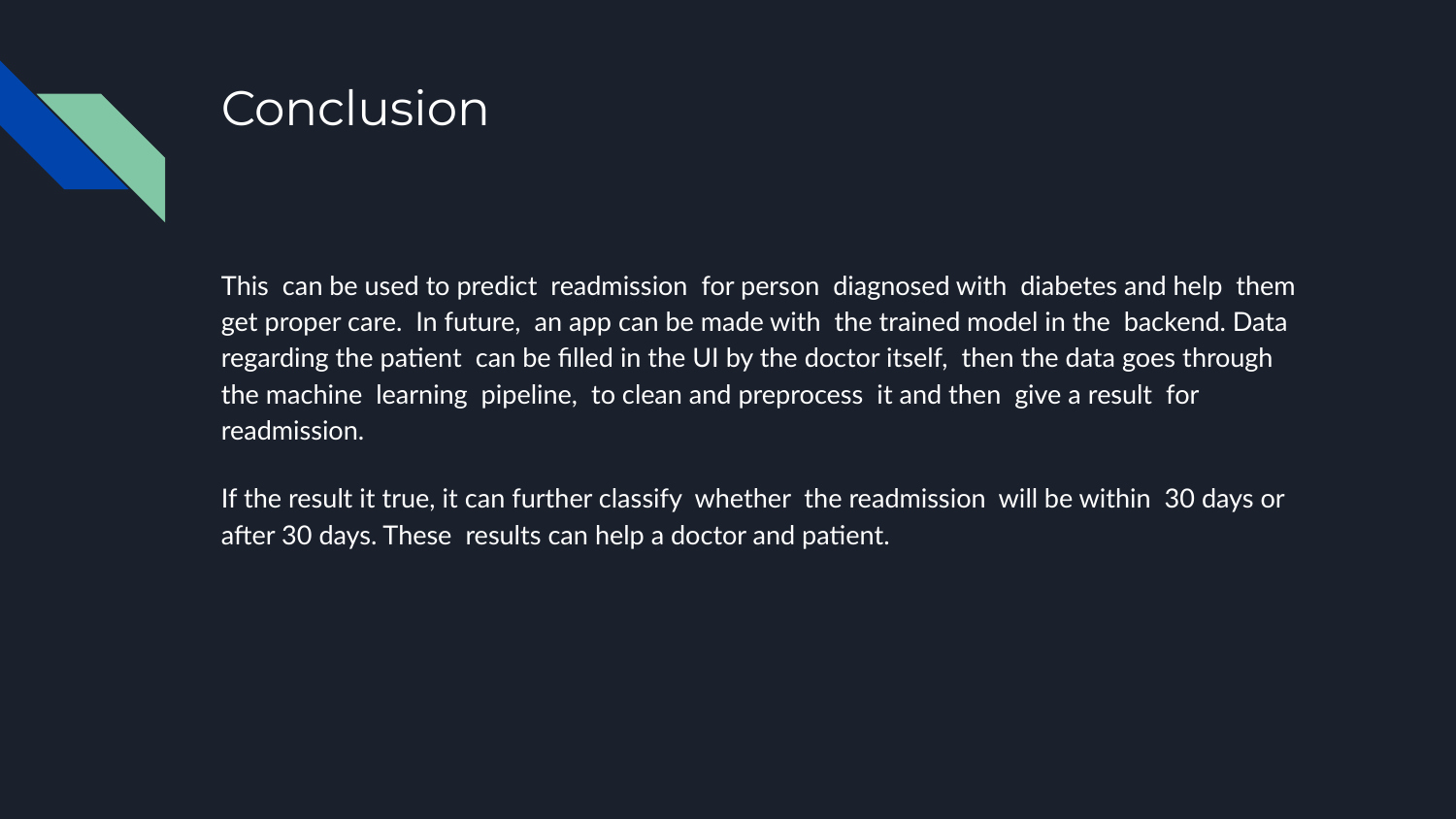

# Conclusion
This  can be used to predict  readmission  for person  diagnosed with  diabetes and help  them  get proper care.  In future,  an app can be made with  the trained model in the  backend. Data regarding the patient  can be filled in the UI by the doctor itself,  then the data goes through  the machine  learning  pipeline,  to clean and preprocess  it and then  give a result  for  readmission.
If the result it true, it can further classify  whether  the readmission  will be within  30 days or after 30 days. These  results can help a doctor and patient.